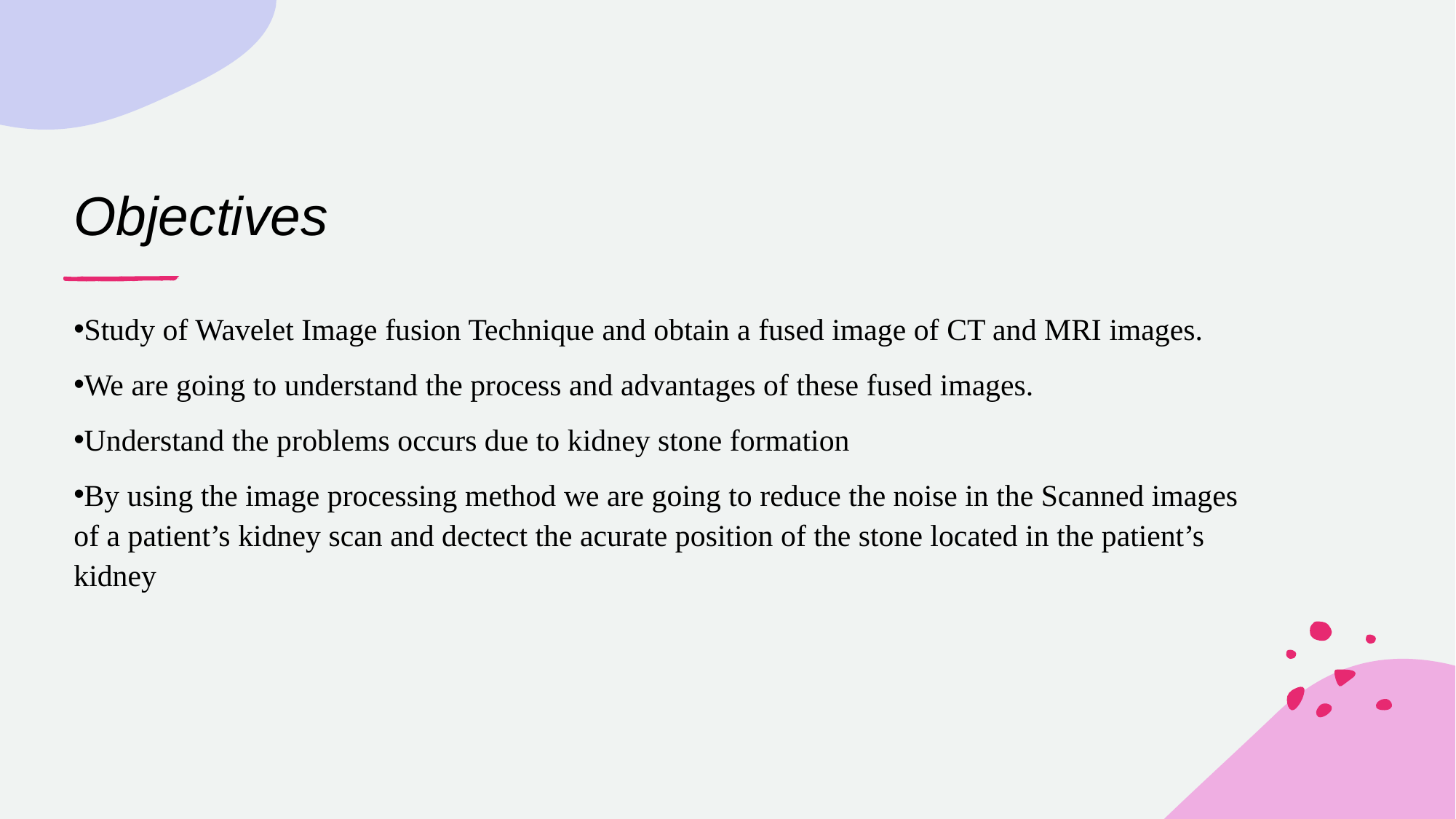

# Objectives
Study of Wavelet Image fusion Technique and obtain a fused image of CT and MRI images.
We are going to understand the process and advantages of these fused images.
Understand the problems occurs due to kidney stone formation
By using the image processing method we are going to reduce the noise in the Scanned images of a patient’s kidney scan and dectect the acurate position of the stone located in the patient’s kidney